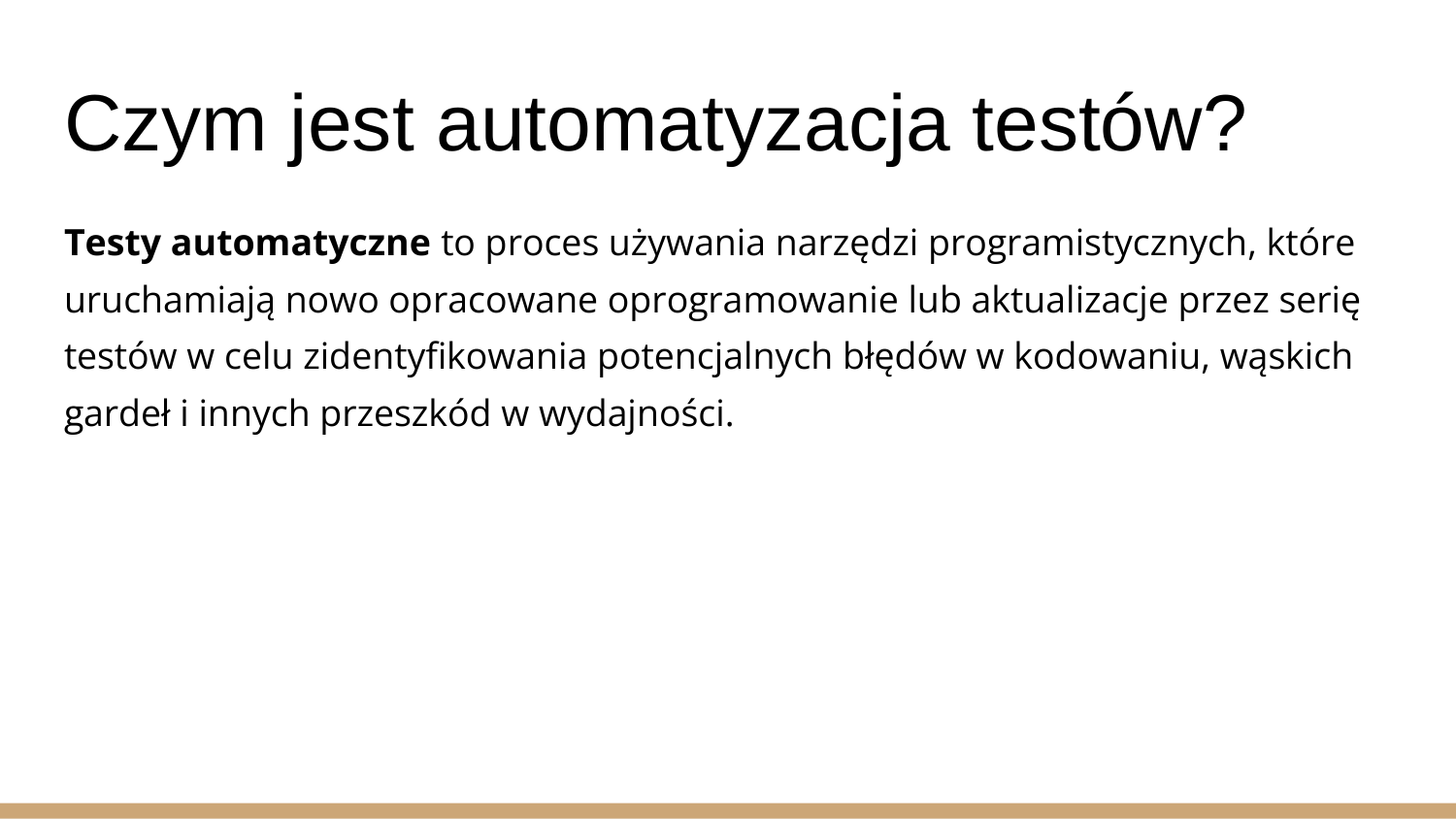

# Czym jest automatyzacja testów?
Testy automatyczne to proces używania narzędzi programistycznych, które uruchamiają nowo opracowane oprogramowanie lub aktualizacje przez serię testów w celu zidentyfikowania potencjalnych błędów w kodowaniu, wąskich gardeł i innych przeszkód w wydajności.